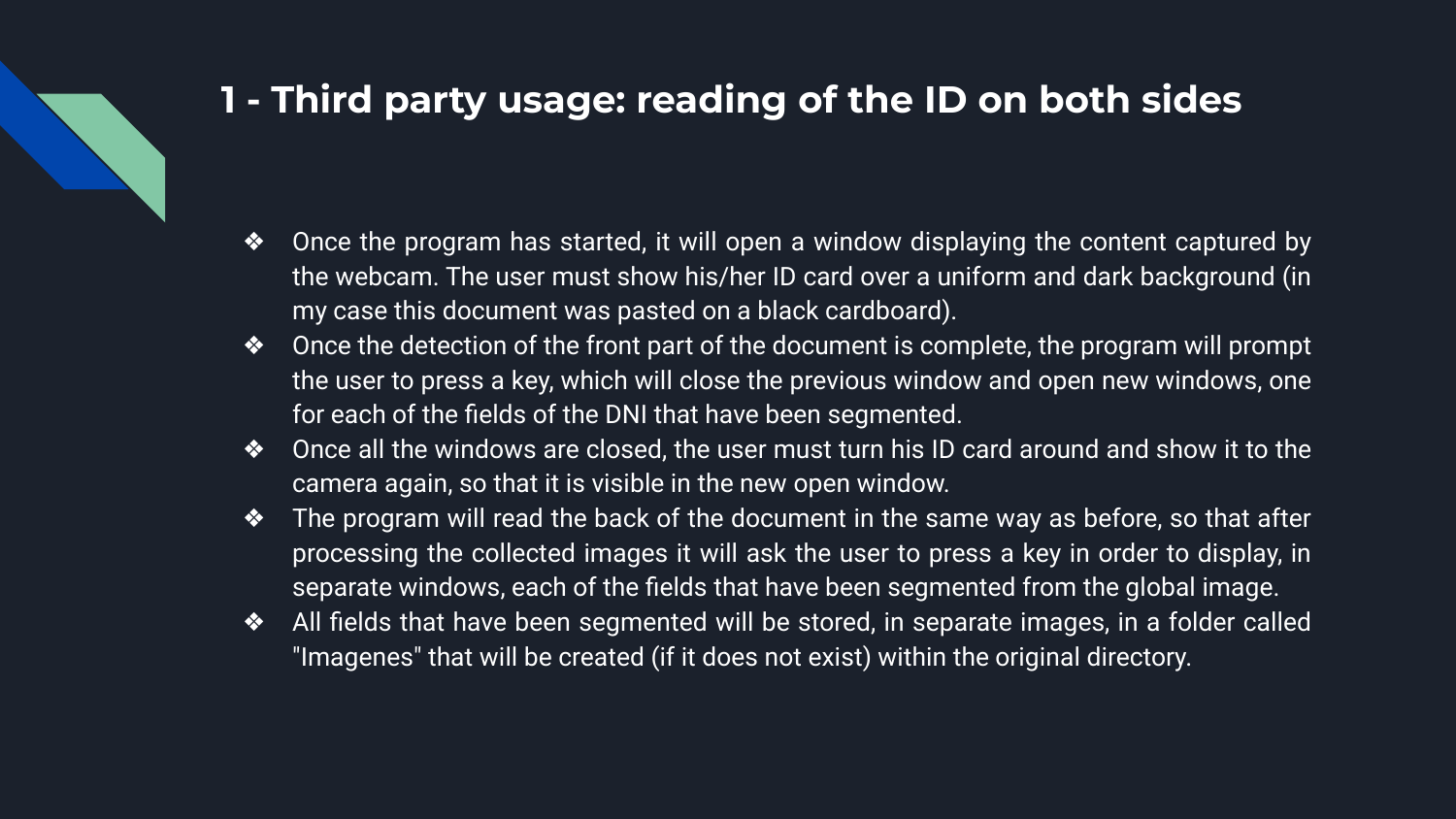

# 1 - Third party usage: reading of the ID on both sides
Once the program has started, it will open a window displaying the content captured by the webcam. The user must show his/her ID card over a uniform and dark background (in my case this document was pasted on a black cardboard).
Once the detection of the front part of the document is complete, the program will prompt the user to press a key, which will close the previous window and open new windows, one for each of the fields of the DNI that have been segmented.
Once all the windows are closed, the user must turn his ID card around and show it to the camera again, so that it is visible in the new open window.
The program will read the back of the document in the same way as before, so that after processing the collected images it will ask the user to press a key in order to display, in separate windows, each of the fields that have been segmented from the global image.
All fields that have been segmented will be stored, in separate images, in a folder called "Imagenes" that will be created (if it does not exist) within the original directory.